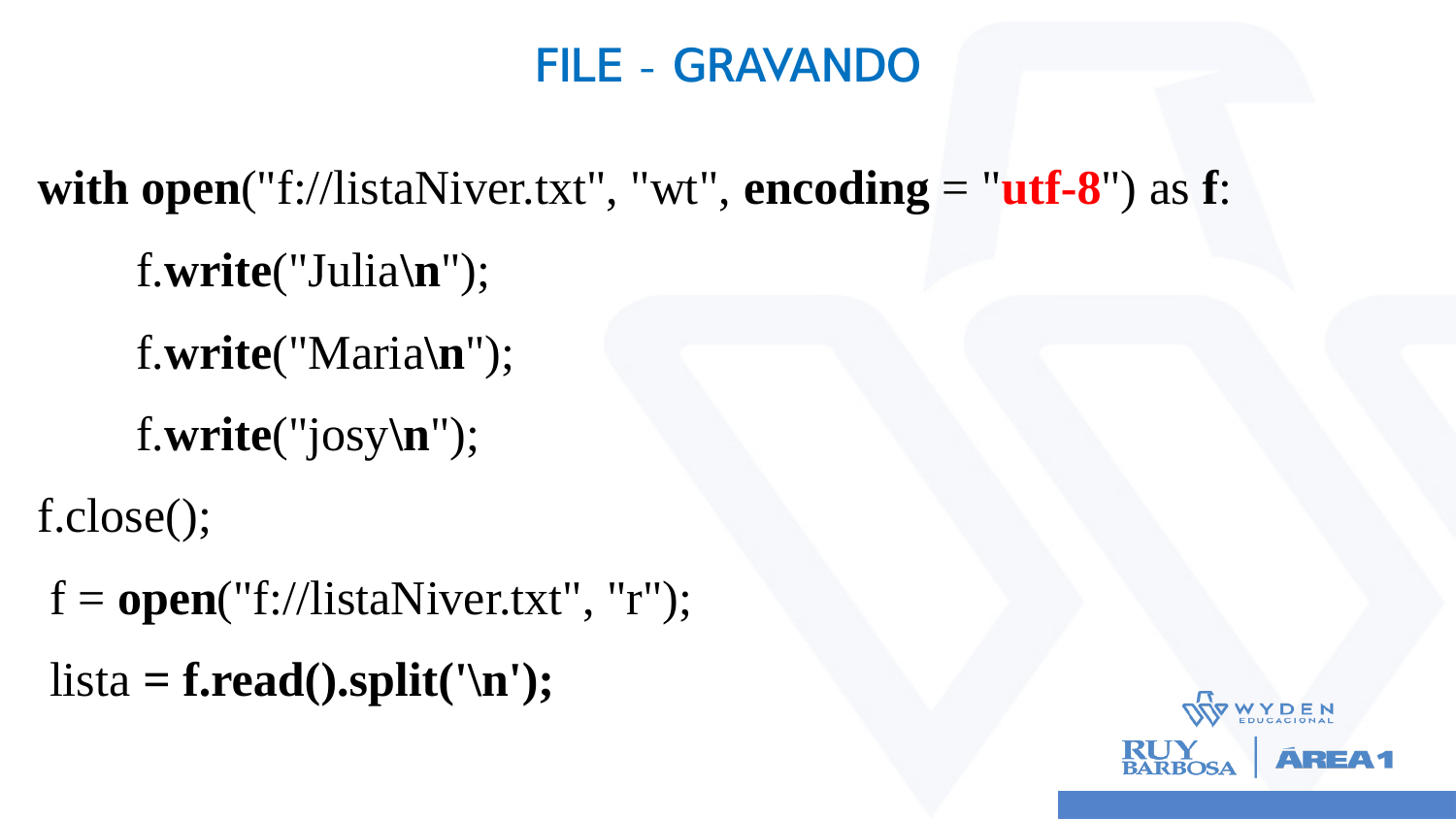

# FILE - Gravando
with open("f://listaNiver.txt", "wt", encoding = "utf-8") as f:
f.write("Julia\n");
f.write("Maria\n");
f.write("josy\n");
f.close();
 f = open("f://listaNiver.txt", "r");
 lista = f.read().split('\n');